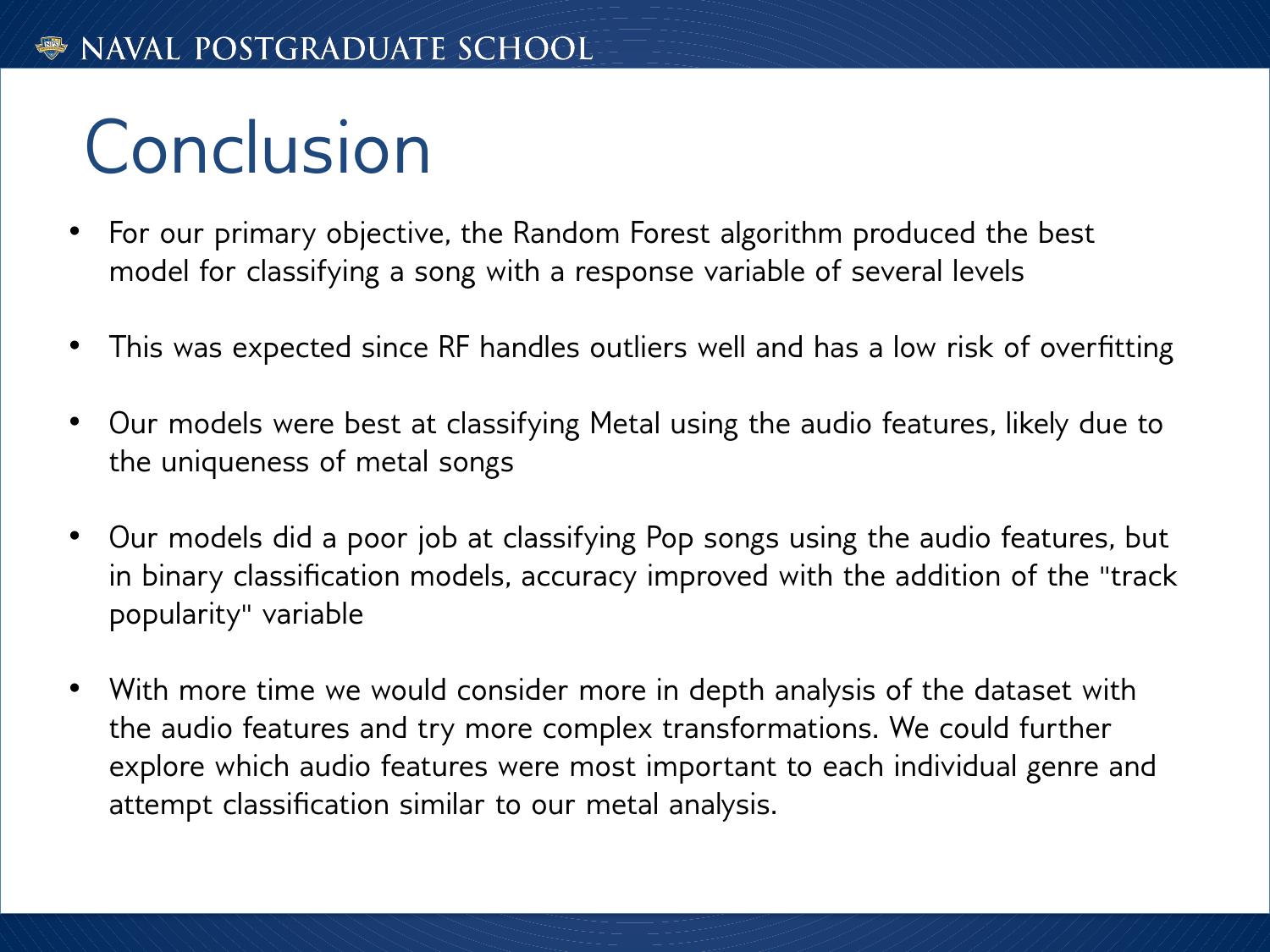

Conclusion
For our primary objective, the Random Forest algorithm produced the best model for classifying a song with a response variable of several levels

This was expected since RF handles outliers well and has a low risk of overfitting

Our models were best at classifying Metal using the audio features, likely due to the uniqueness of metal songs

Our models did a poor job at classifying Pop songs using the audio features, but in binary classification models, accuracy improved with the addition of the "track popularity" variable

With more time we would consider more in depth analysis of the dataset with the audio features and try more complex transformations. We could further explore which audio features were most important to each individual genre and attempt classification similar to our metal analysis.